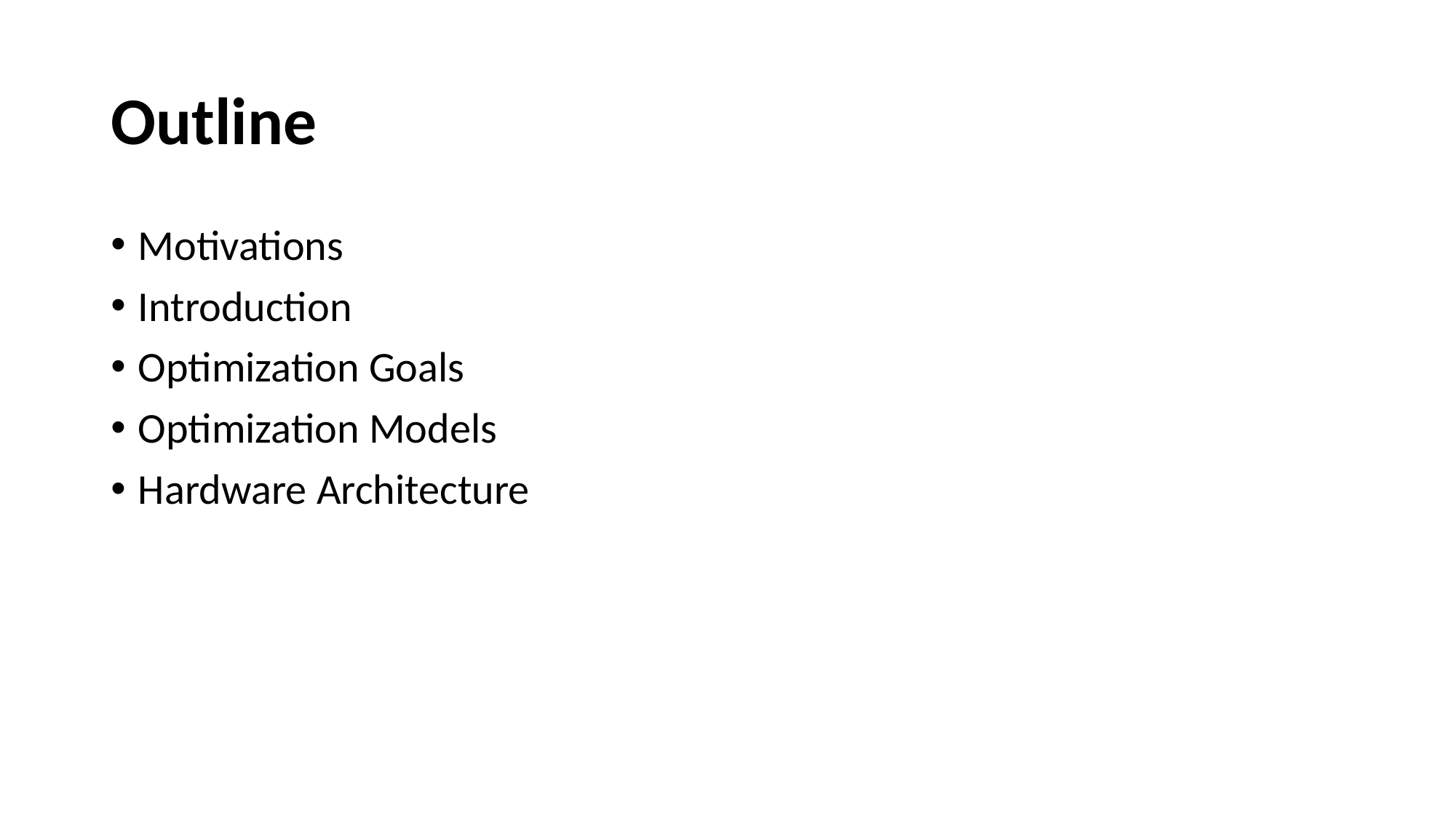

# Outline
Motivations
Introduction
Optimization Goals
Optimization Models
Hardware Architecture